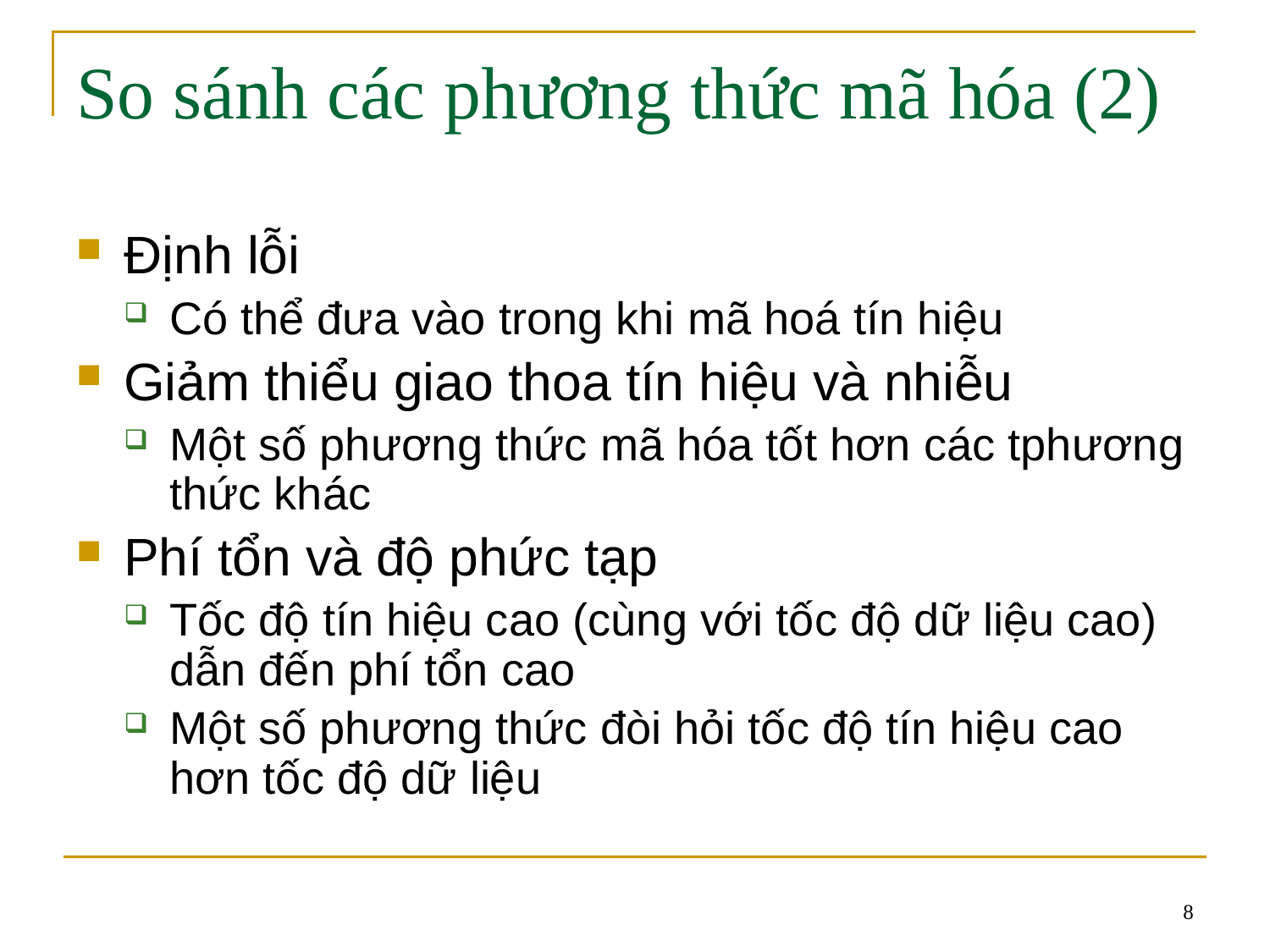

# So sánh các phương thức mã hóa (2)
Định lỗi
Có thể đưa vào trong khi mã hoá tín hiệu
Giảm thiểu giao thoa tín hiệu và nhiễu
Một số phương thức mã hóa tốt hơn các tphương thức khác
Phí tổn và độ phức tạp
Tốc độ tín hiệu cao (cùng với tốc độ dữ liệu cao) dẫn đến phí tổn cao
Một số phương thức đòi hỏi tốc độ tín hiệu cao hơn tốc độ dữ liệu
8